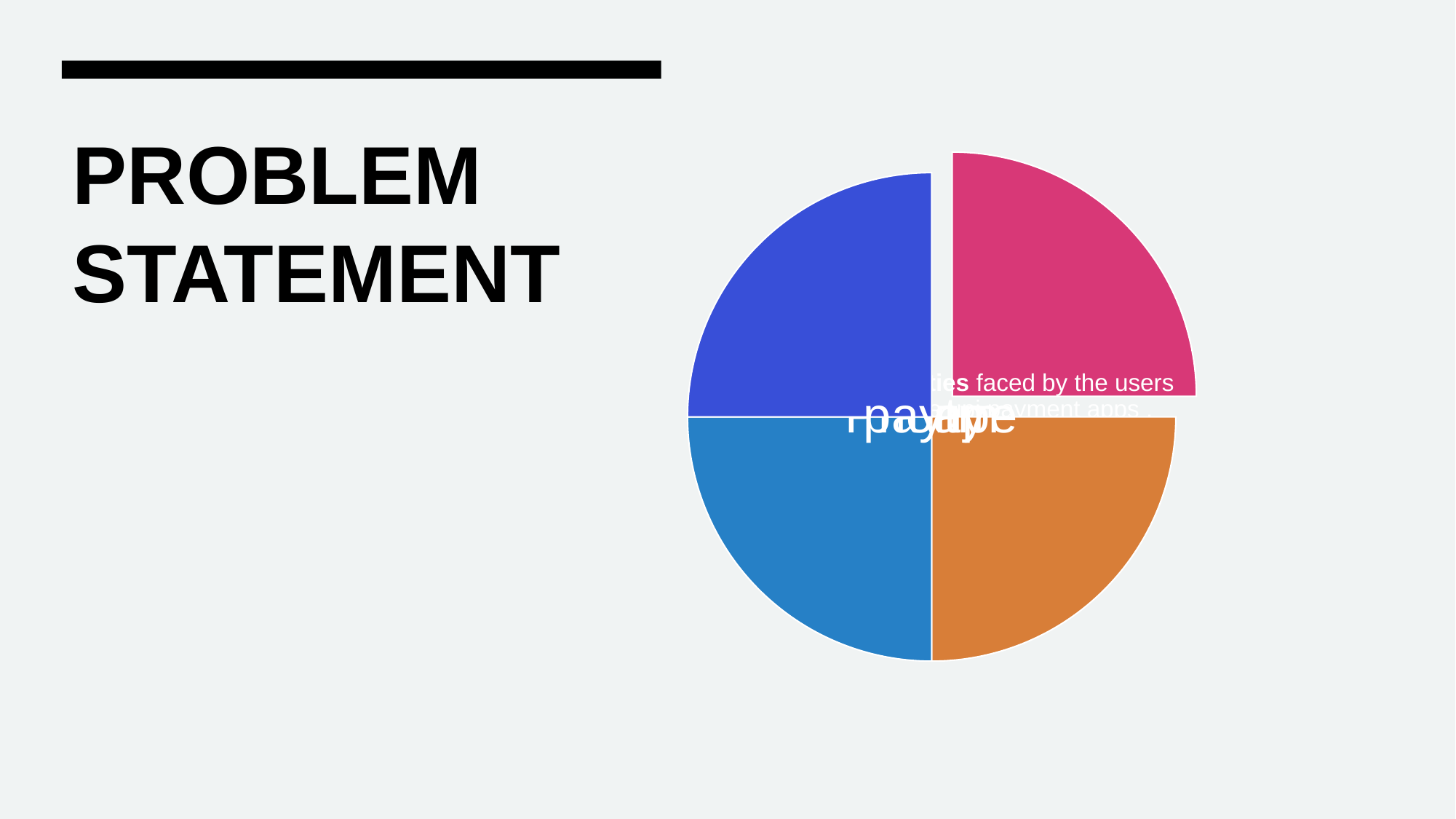

To find the difficulties faced by the users who are using the upi payment apps .
gpay
Phonpe
paytm
# PROBLEM STATEMENT